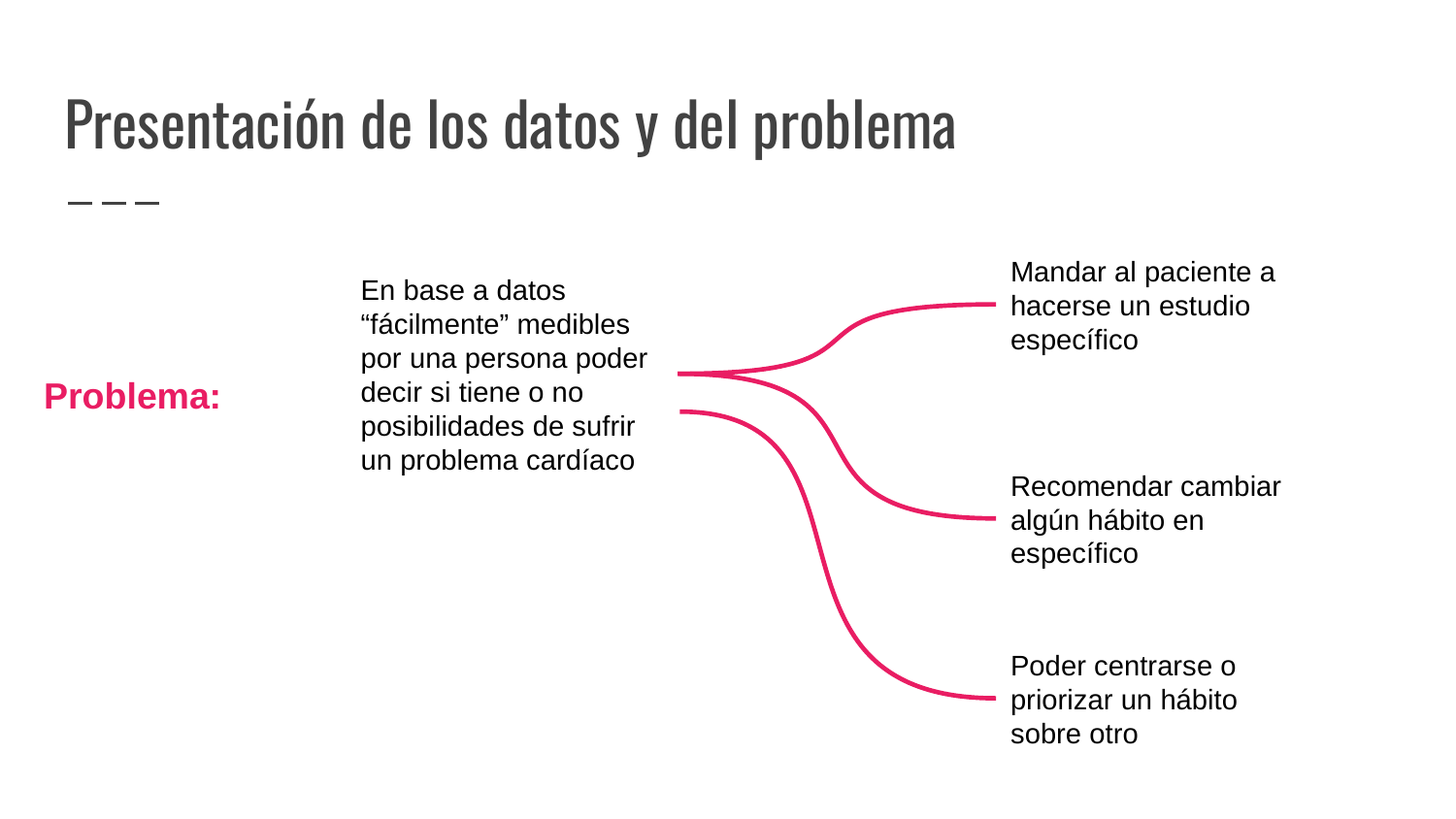

# Presentación de los datos y del problema
Mandar al paciente a hacerse un estudio específico
En base a datos “fácilmente” medibles por una persona poder decir si tiene o no posibilidades de sufrir un problema cardíaco

Problema:
Recomendar cambiar algún hábito en específico
Poder centrarse o priorizar un hábito sobre otro